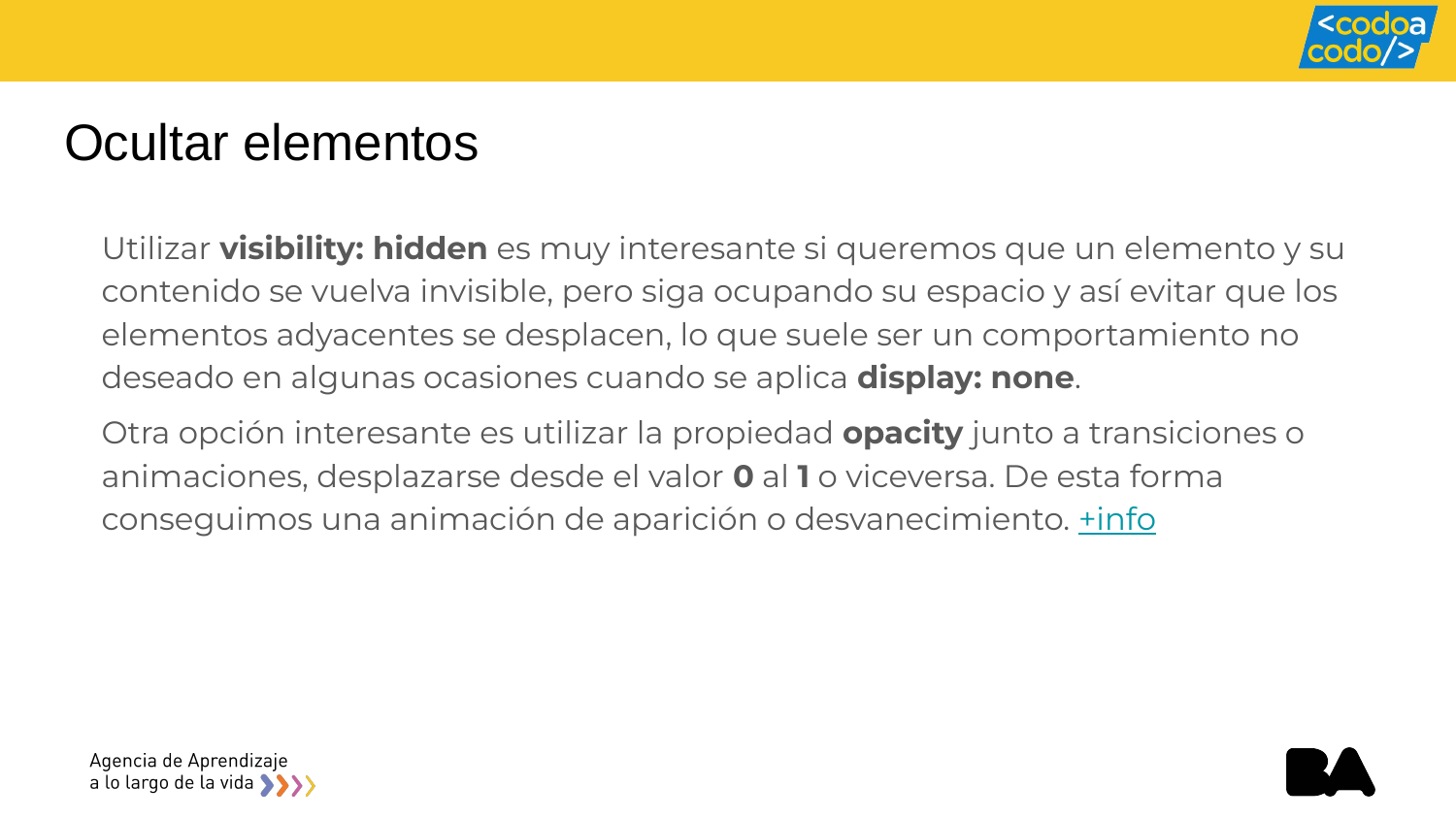

# Ocultar elementos
Utilizar visibility: hidden es muy interesante si queremos que un elemento y su contenido se vuelva invisible, pero siga ocupando su espacio y así evitar que los elementos adyacentes se desplacen, lo que suele ser un comportamiento no deseado en algunas ocasiones cuando se aplica display: none.
Otra opción interesante es utilizar la propiedad opacity junto a transiciones o animaciones, desplazarse desde el valor 0 al 1 o viceversa. De esta forma conseguimos una animación de aparición o desvanecimiento. +info